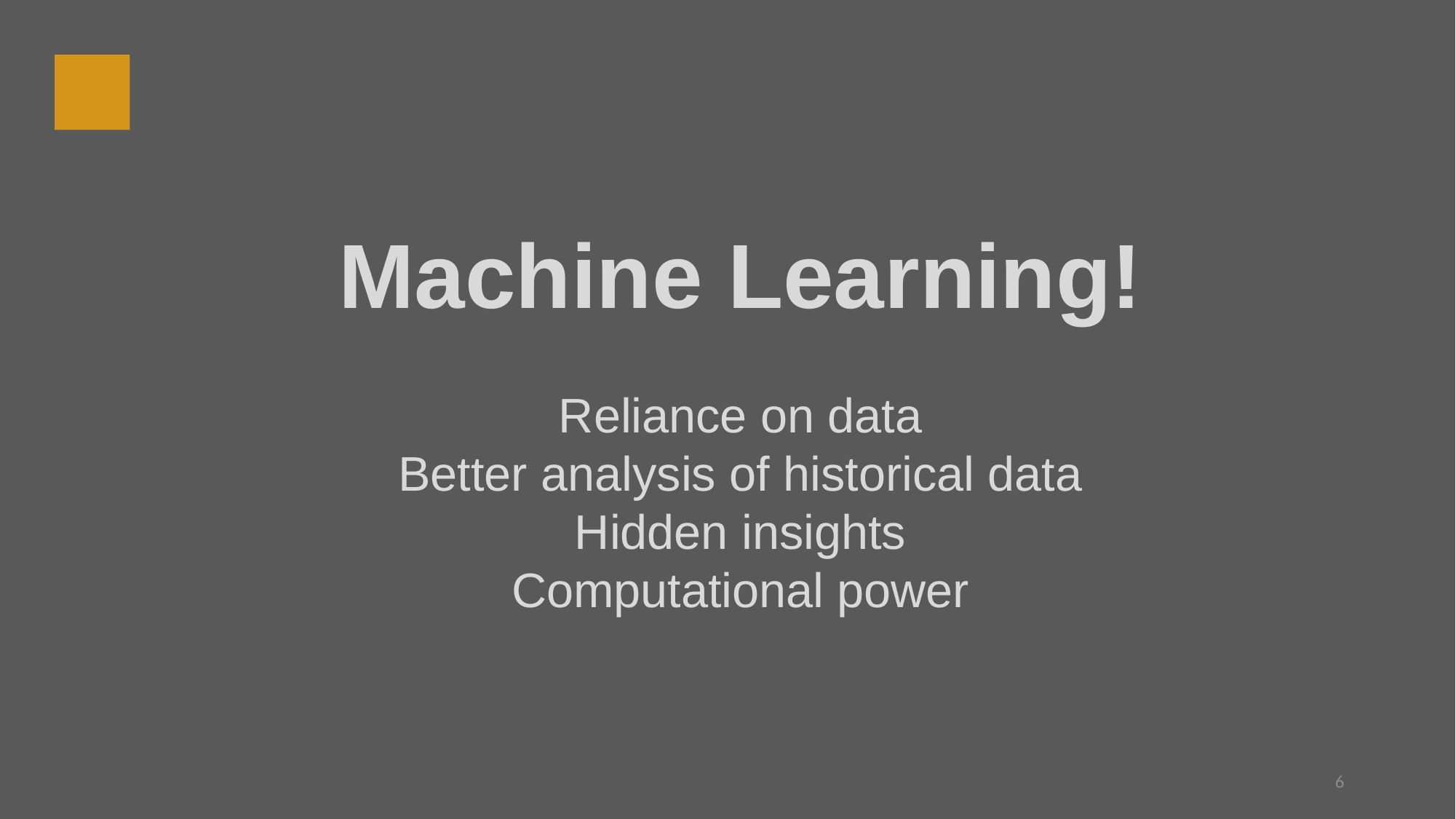

Machine Learning!

Reliance on data
Better analysis of historical data
Hidden insights
Computational power

6